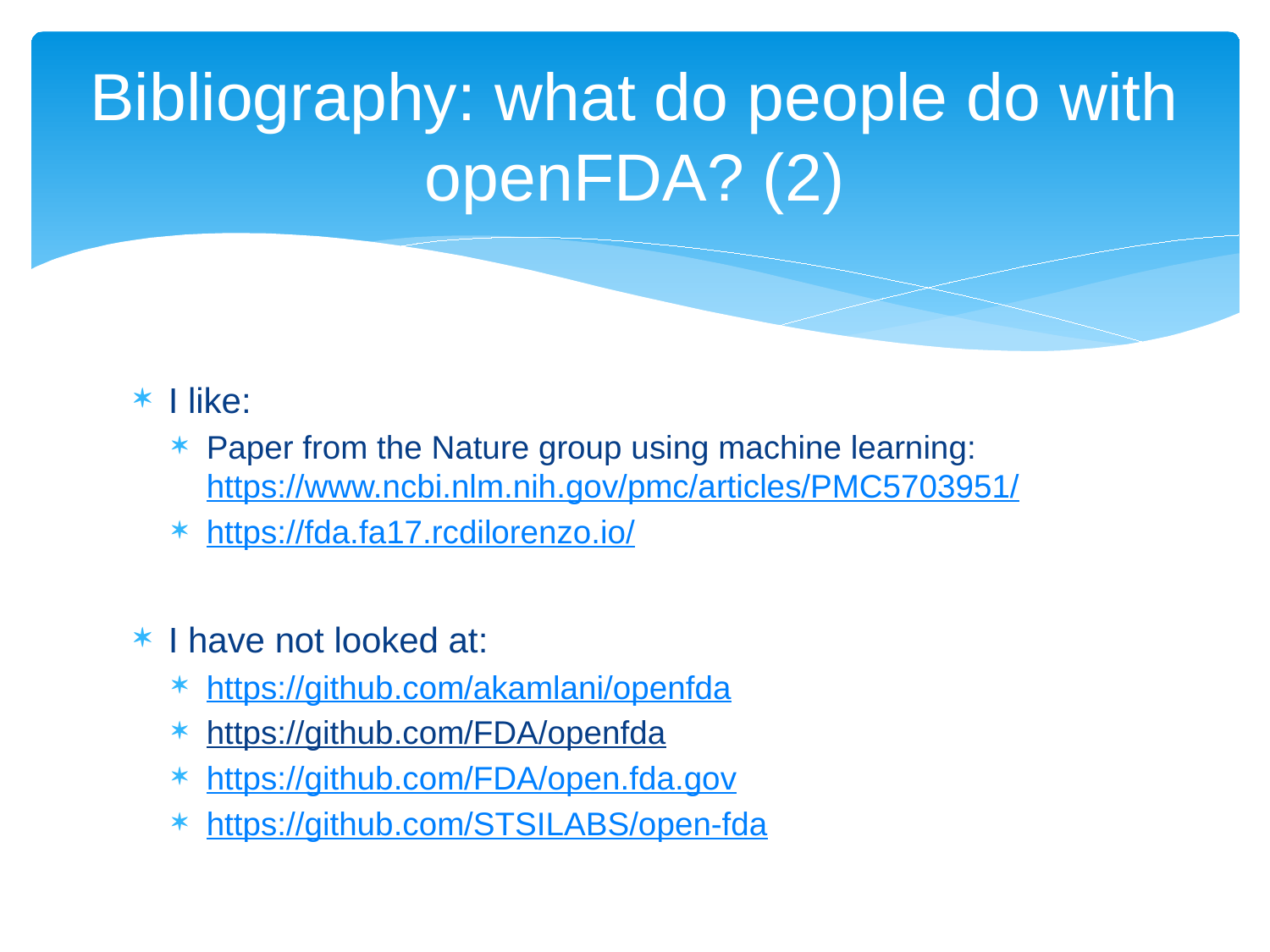

# Bibliography: what do people do with openFDA? (2)
I like:
Paper from the Nature group using machine learning: https://www.ncbi.nlm.nih.gov/pmc/articles/PMC5703951/
https://fda.fa17.rcdilorenzo.io/

I have not looked at:
https://github.com/akamlani/openfda
https://github.com/FDA/openfda
https://github.com/FDA/open.fda.gov
https://github.com/STSILABS/open-fda